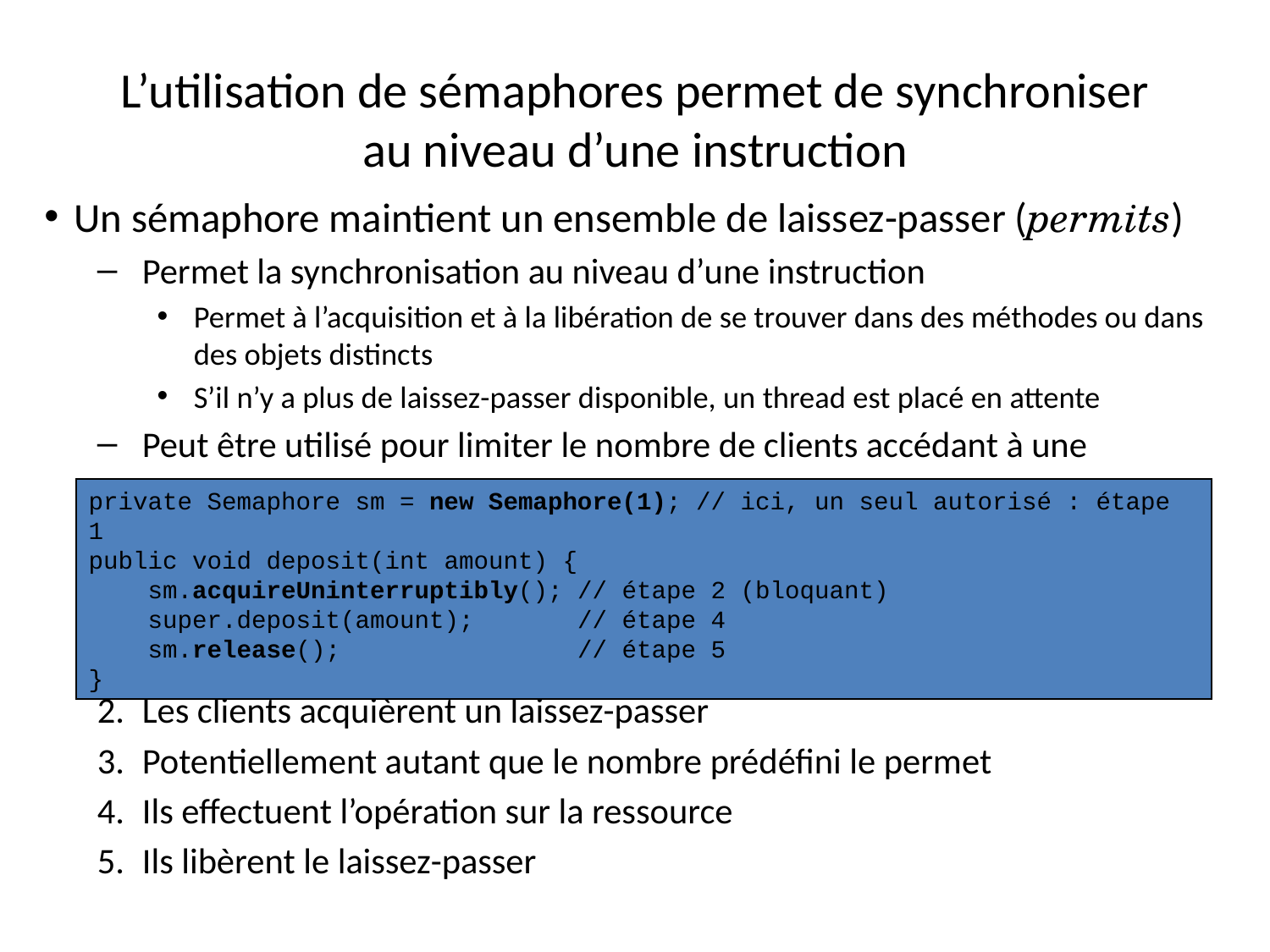

# L’utilisation de sémaphores permet de synchroniser au niveau d’une instruction
Un sémaphore maintient un ensemble de laissez-passer (permits)
Permet la synchronisation au niveau d’une instruction
Permet à l’acquisition et à la libération de se trouver dans des méthodes ou dans des objets distincts
S’il n’y a plus de laissez-passer disponible, un thread est placé en attente
Peut être utilisé pour limiter le nombre de clients accédant à une ressource

Créer un sémaphore avec un nombre prédéfini de laissez-passer
Les clients acquièrent un laissez-passer
Potentiellement autant que le nombre prédéfini le permet
Ils effectuent l’opération sur la ressource
Ils libèrent le laissez-passer
private Semaphore sm = new Semaphore(1); // ici, un seul autorisé : étape 1
public void deposit(int amount) {
    sm.acquireUninterruptibly(); // étape 2 (bloquant)
    super.deposit(amount);       // étape 4
    sm.release();                // étape 5
}